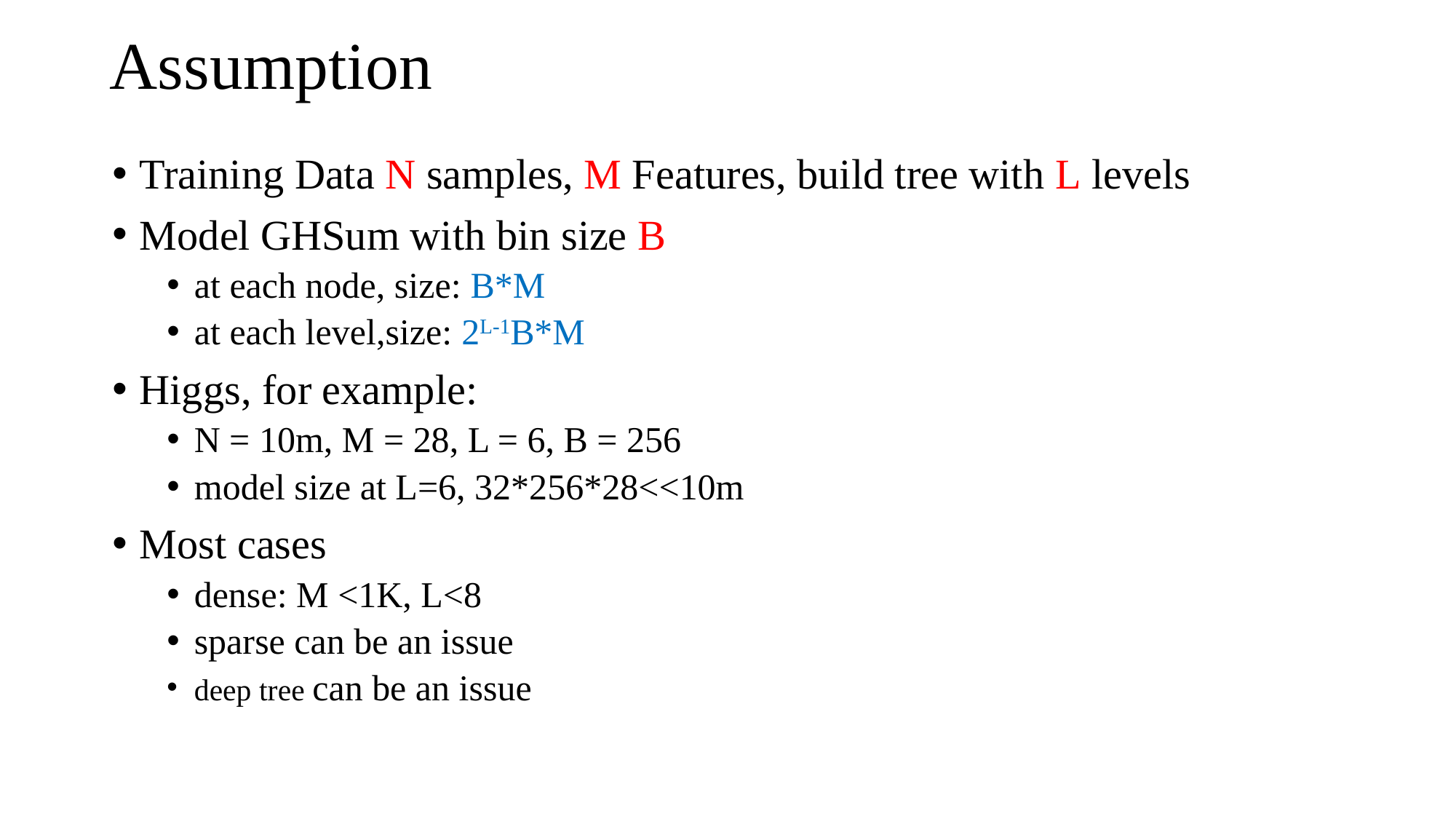

# Assumption
Training Data N samples, M Features, build tree with L levels
Model GHSum with bin size B
at each node, size: B*M
at each level,size: 2L-1B*M
Higgs, for example:
N = 10m, M = 28, L = 6, B = 256
model size at L=6, 32*256*28<<10m
Most cases
dense: M <1K, L<8
sparse can be an issue
deep tree can be an issue